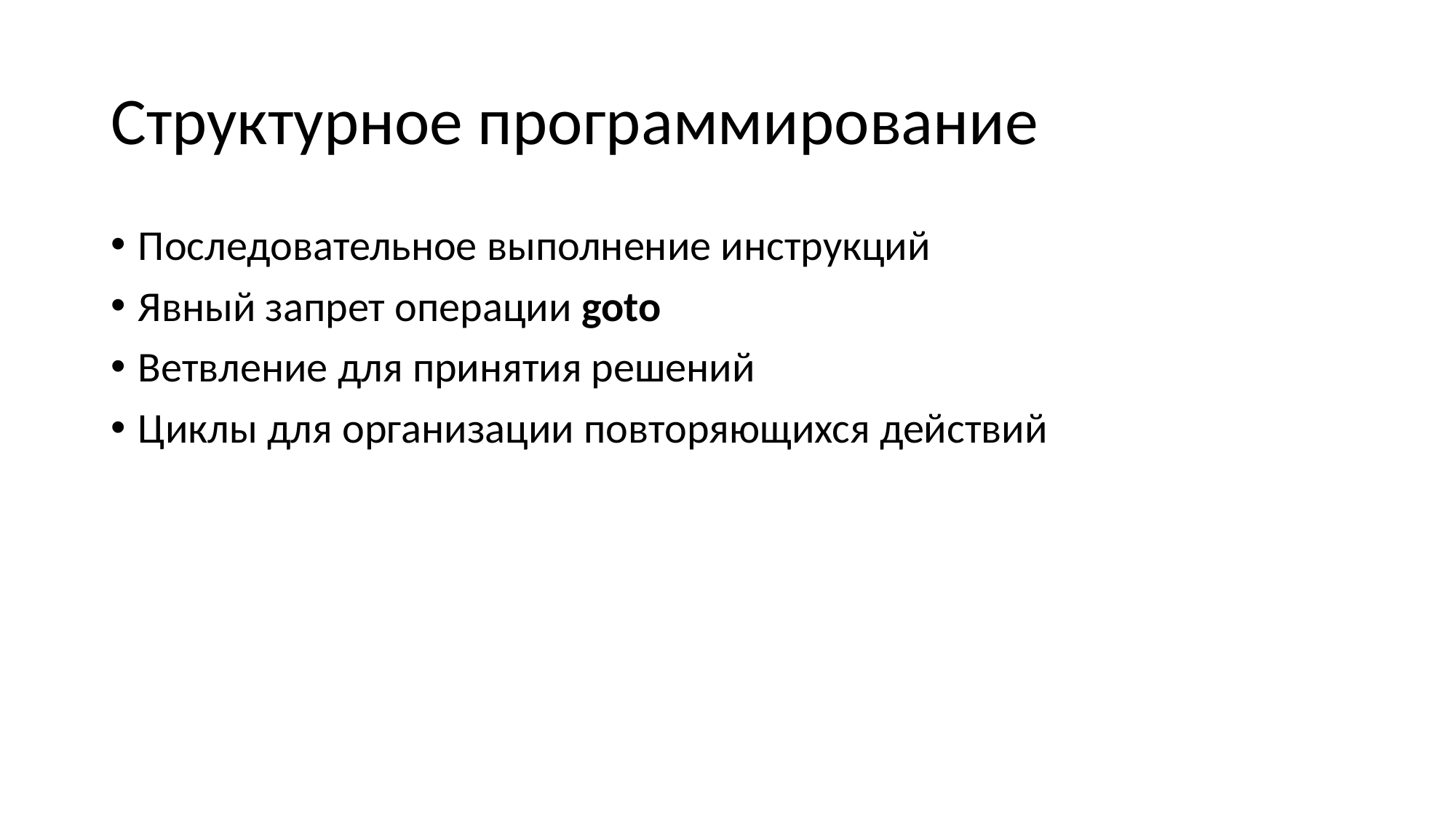

# Структурное программирование
Последовательное выполнение инструкций
Явный запрет операции goto
Ветвление для принятия решений
Циклы для организации повторяющихся действий